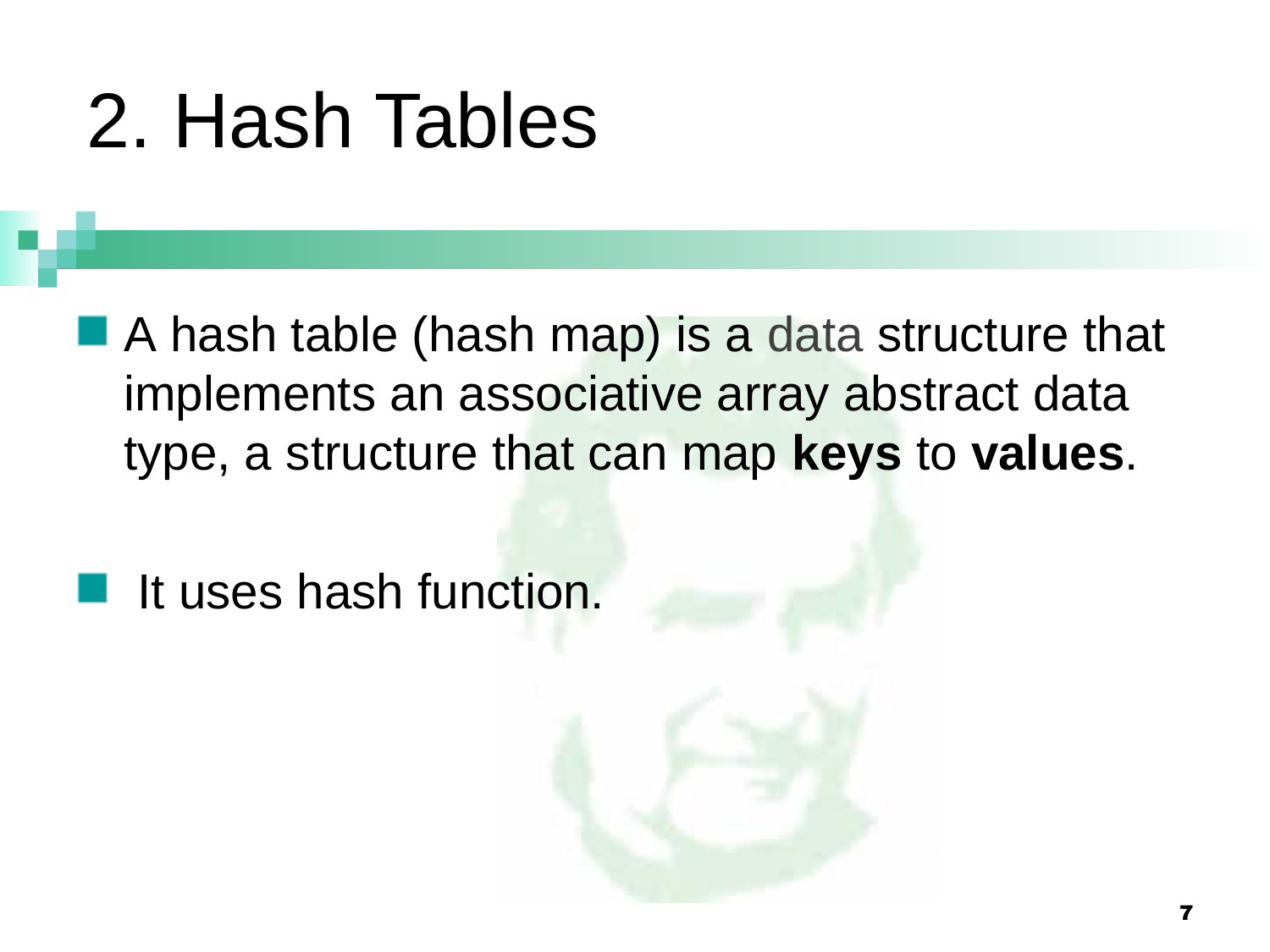

# 2. Hash Tables
A hash table (hash map) is a data structure that implements an associative array abstract data type, a structure that can map keys to values.

 It uses hash function.

7